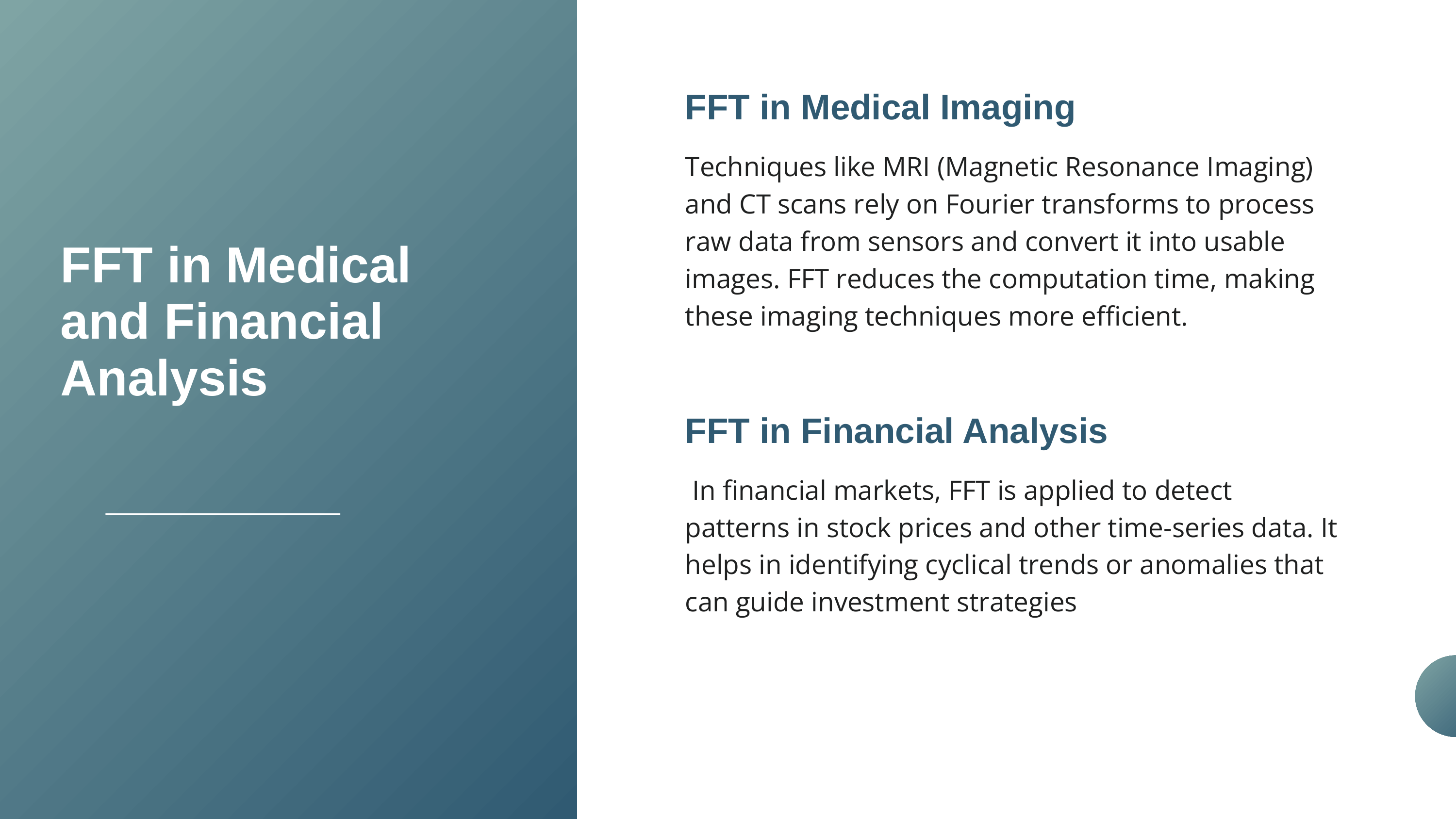

FFT in Medical Imaging
Techniques like MRI (Magnetic Resonance Imaging) and CT scans rely on Fourier transforms to process raw data from sensors and convert it into usable images. FFT reduces the computation time, making these imaging techniques more efficient.
FFT in Medical and Financial Analysis
FFT in Financial Analysis
 In financial markets, FFT is applied to detect patterns in stock prices and other time-series data. It helps in identifying cyclical trends or anomalies that can guide investment strategies
02